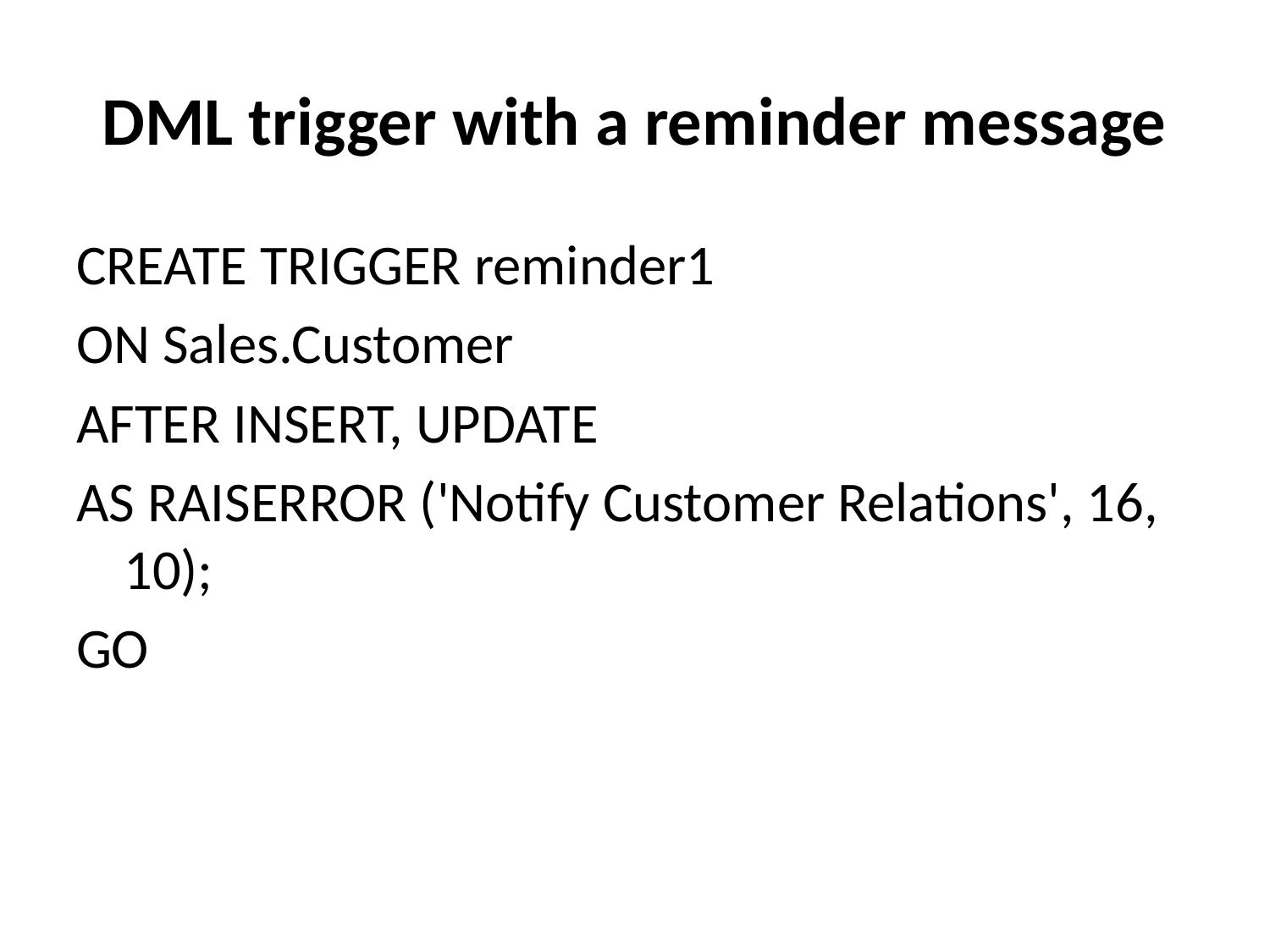

# DML trigger with a reminder message
CREATE TRIGGER reminder1
ON Sales.Customer
AFTER INSERT, UPDATE
AS RAISERROR ('Notify Customer Relations', 16, 10);
GO